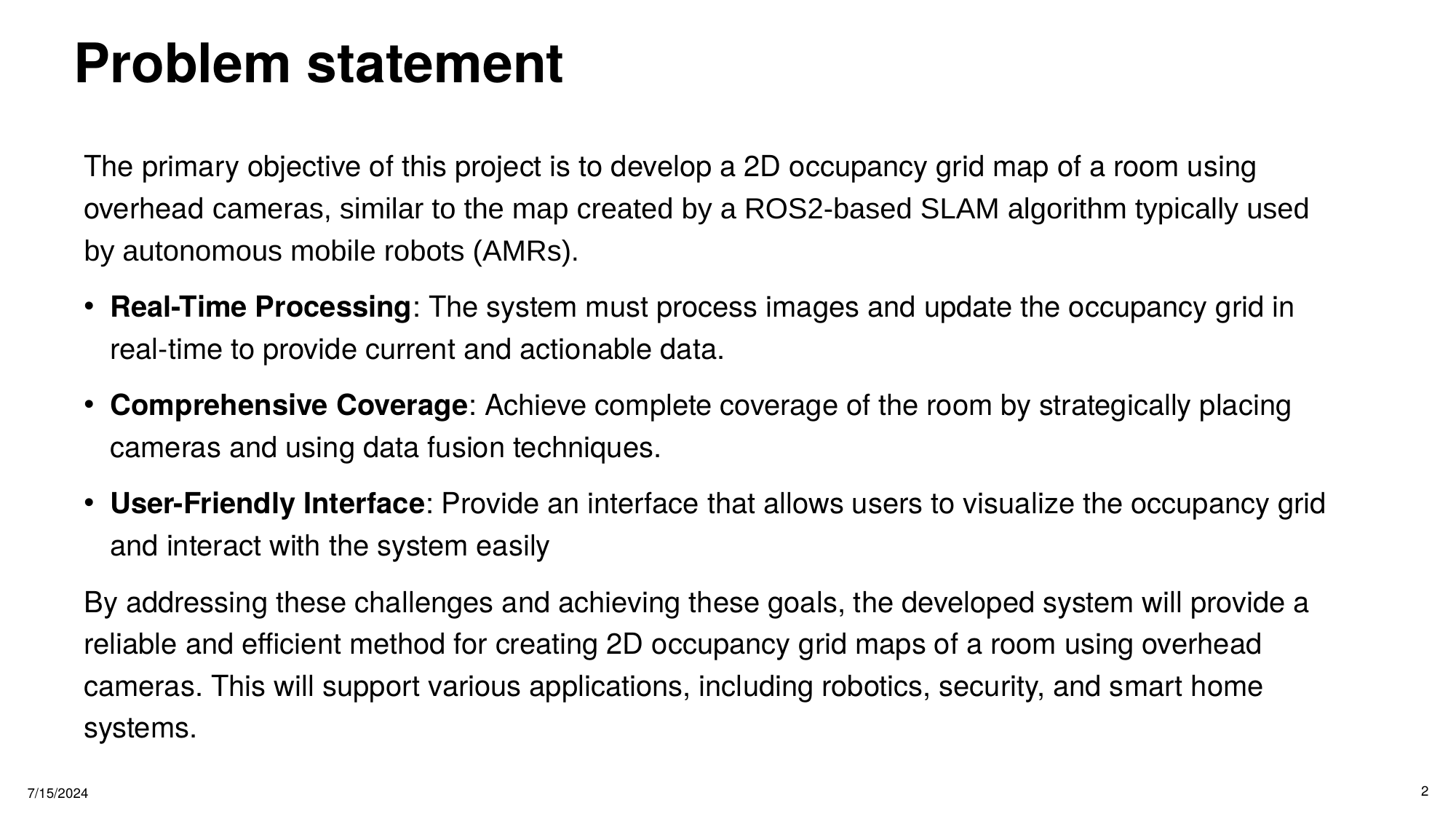

# Problem statement
The primary objective of this project is to develop a 2D occupancy grid map of a room using overhead cameras, similar to the map created by a ROS2-based SLAM algorithm typically used by autonomous mobile robots (AMRs).
Real-Time Processing: The system must process images and update the occupancy grid in real-time to provide current and actionable data.
Comprehensive Coverage: Achieve complete coverage of the room by strategically placing cameras and using data fusion techniques.
User-Friendly Interface: Provide an interface that allows users to visualize the occupancy grid and interact with the system easily
By addressing these challenges and achieving these goals, the developed system will provide a reliable and efficient method for creating 2D occupancy grid maps of a room using overhead cameras. This will support various applications, including robotics, security, and smart home systems.
7/15/2024

2